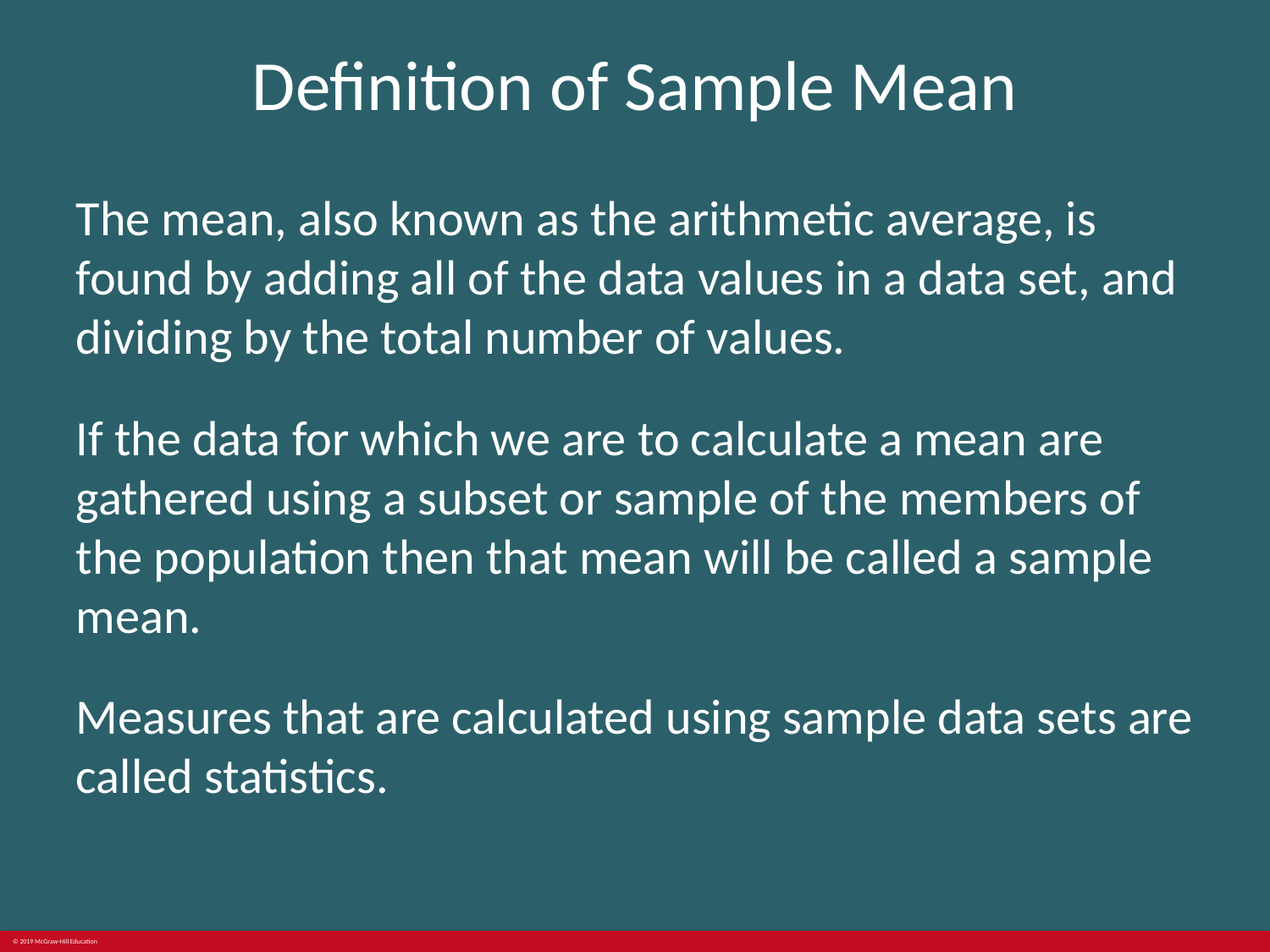

# Definition of Sample Mean
The mean, also known as the arithmetic average, is found by adding all of the data values in a data set, and dividing by the total number of values.
If the data for which we are to calculate a mean are gathered using a subset or sample of the members of the population then that mean will be called a sample mean.
Measures that are calculated using sample data sets are called statistics.